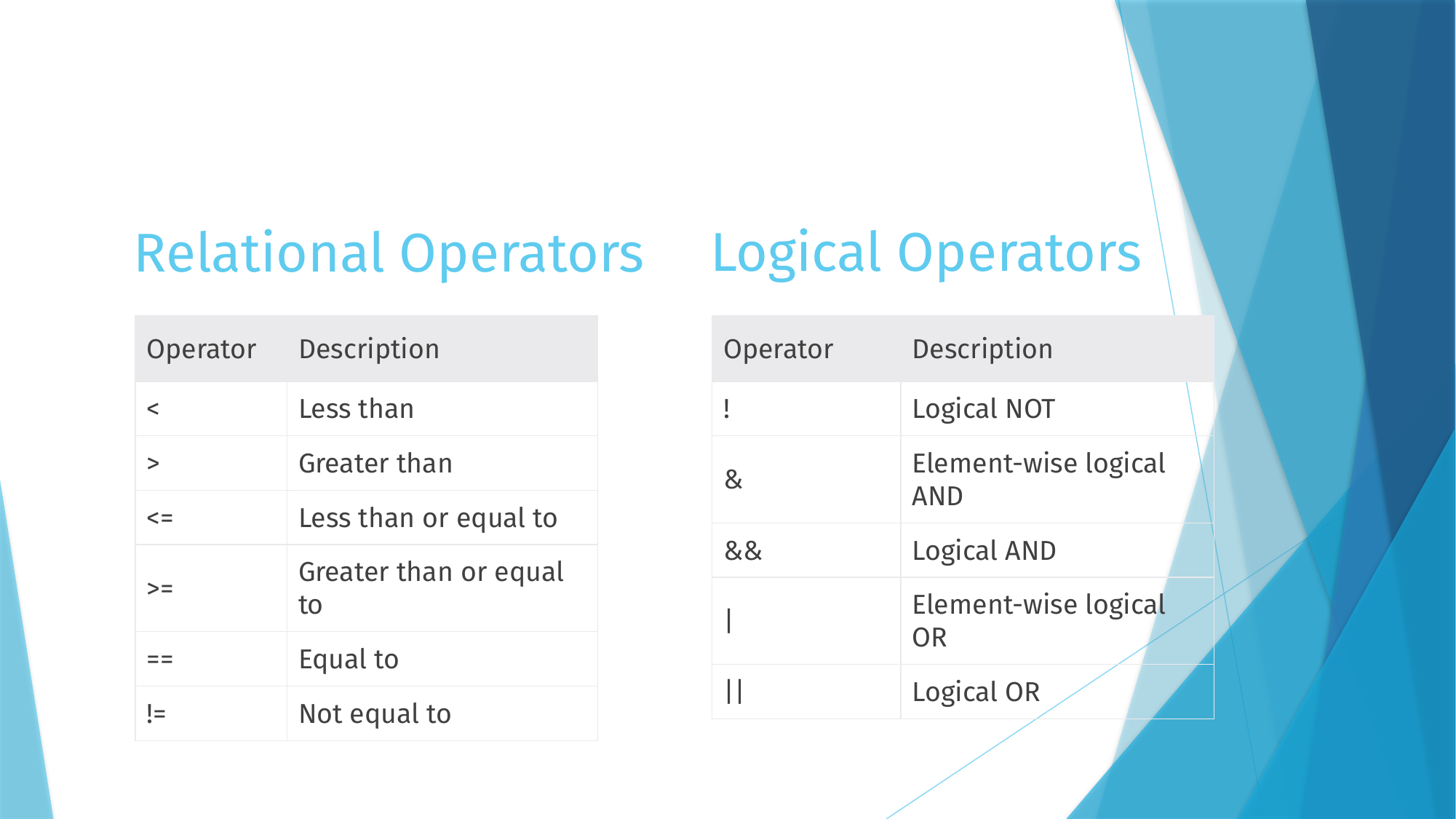

Logical Operators
# Relational Operators
| Operator | Description |
| --- | --- |
| < | Less than |
| > | Greater than |
| <= | Less than or equal to |
| >= | Greater than or equal to |
| == | Equal to |
| != | Not equal to |
| Operator | Description |
| --- | --- |
| ! | Logical NOT |
| & | Element-wise logical AND |
| && | Logical AND |
| | | Element-wise logical OR |
| || | Logical OR |